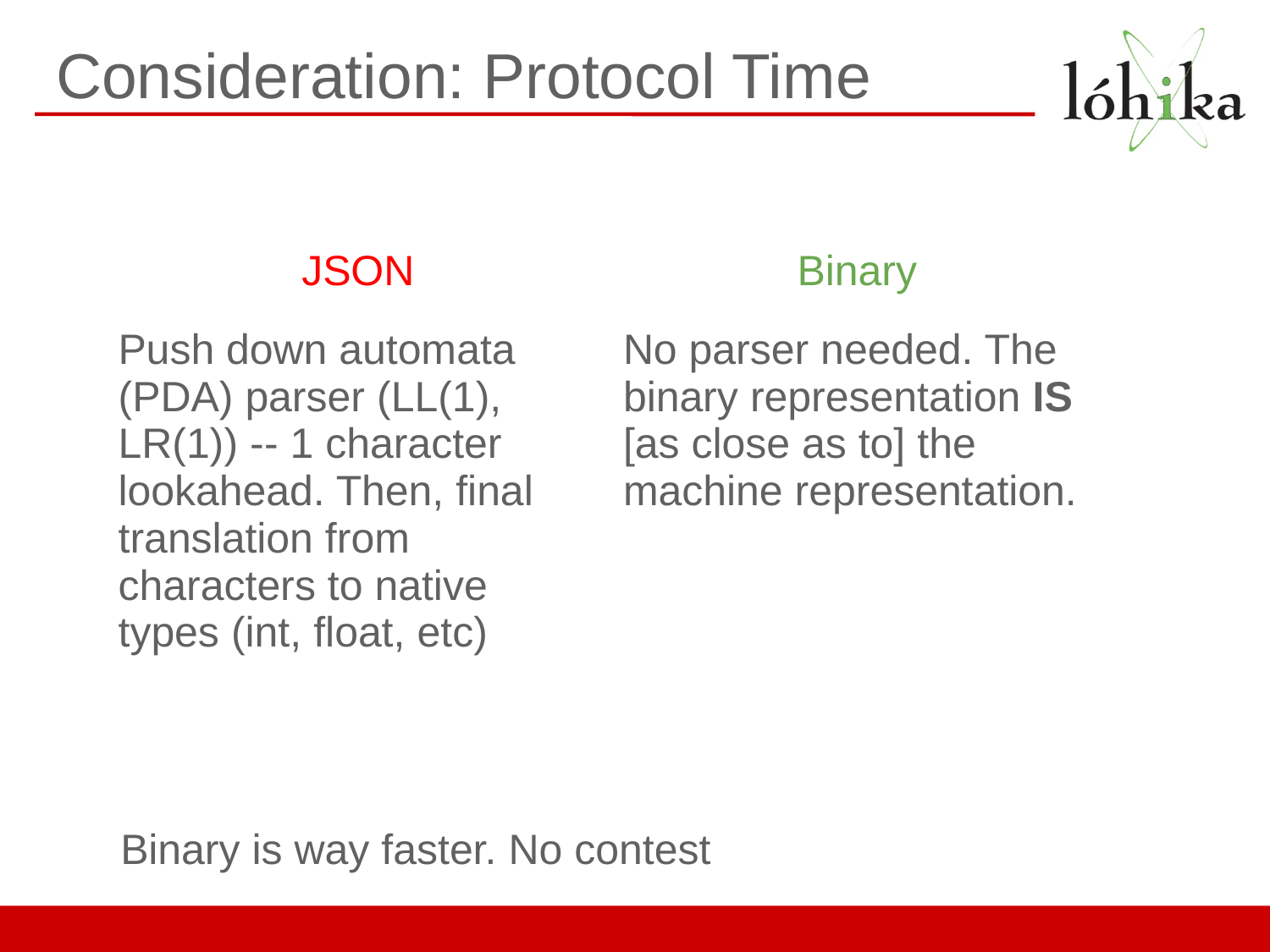

# Consideration: Protocol Time
| JSON | Binary |
| --- | --- |
| Push down automata (PDA) parser (LL(1), LR(1)) -- 1 character lookahead. Then, final translation from characters to native types (int, float, etc) | No parser needed. The binary representation IS [as close as to] the machine representation. |
Binary is way faster. No contest